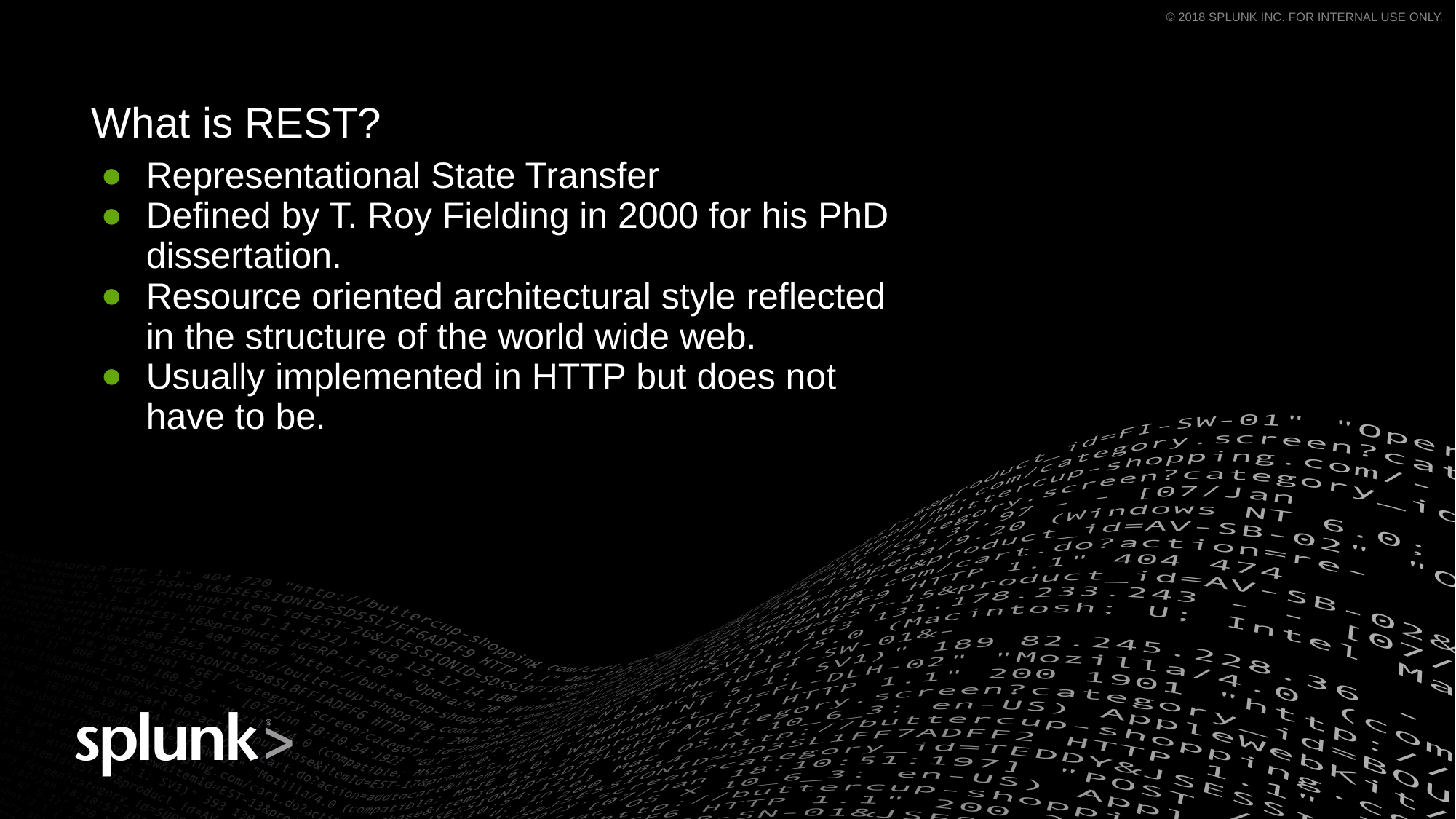

What is REST?
Representational State Transfer
Defined by T. Roy Fielding in 2000 for his PhD dissertation.
Resource oriented architectural style reflected in the structure of the world wide web.
Usually implemented in HTTP but does not have to be.